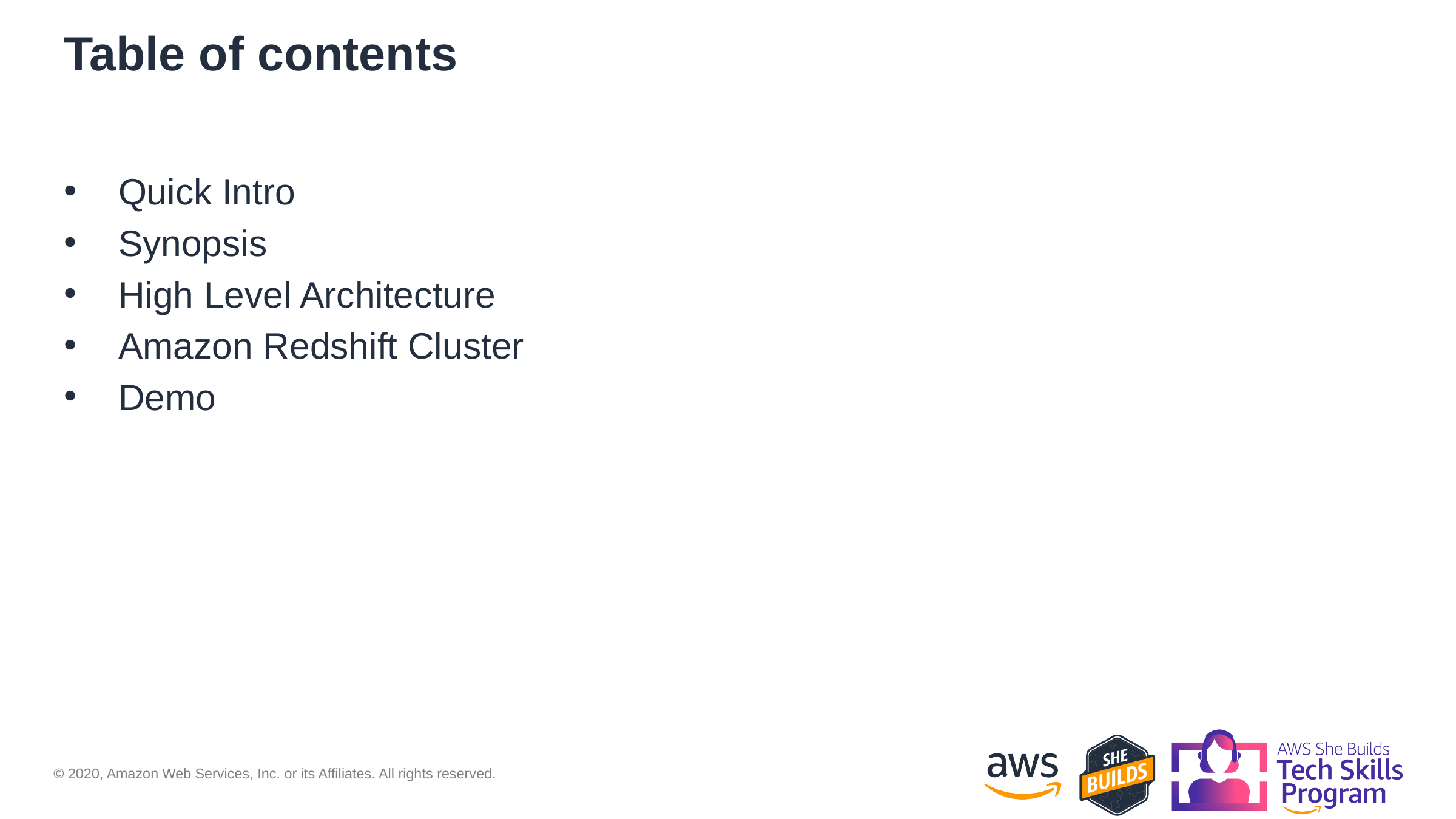

# Table of contents
Quick Intro
Synopsis
High Level Architecture
Amazon Redshift Cluster
Demo